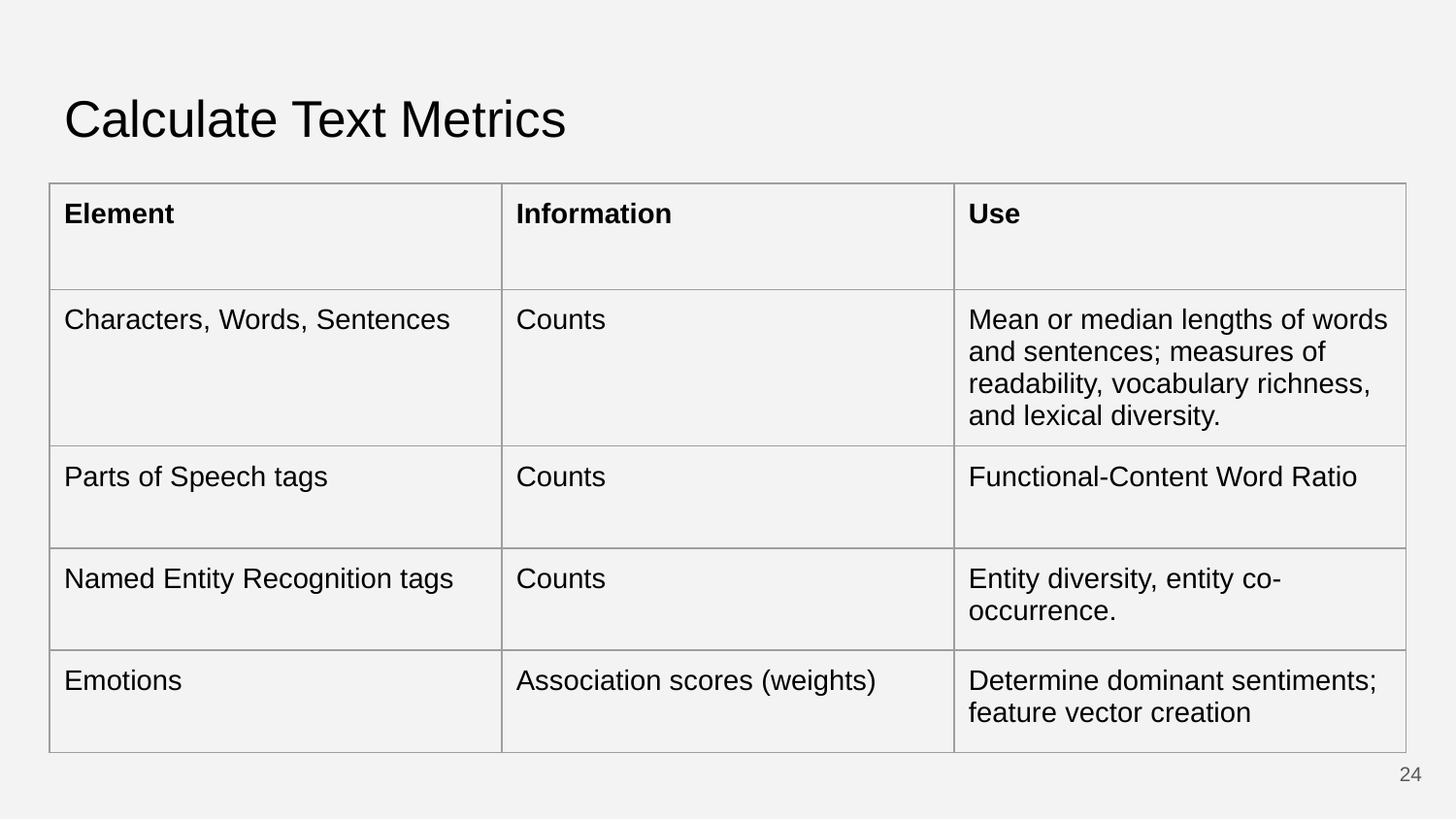

# Calculate Text Metrics
| Element | Information | Use |
| --- | --- | --- |
| Characters, Words, Sentences | Counts | Mean or median lengths of words and sentences; measures of readability, vocabulary richness, and lexical diversity. |
| Parts of Speech tags | Counts | Functional-Content Word Ratio |
| Named Entity Recognition tags | Counts | Entity diversity, entity co-occurrence. |
| Emotions | Association scores (weights) | Determine dominant sentiments; feature vector creation |
24